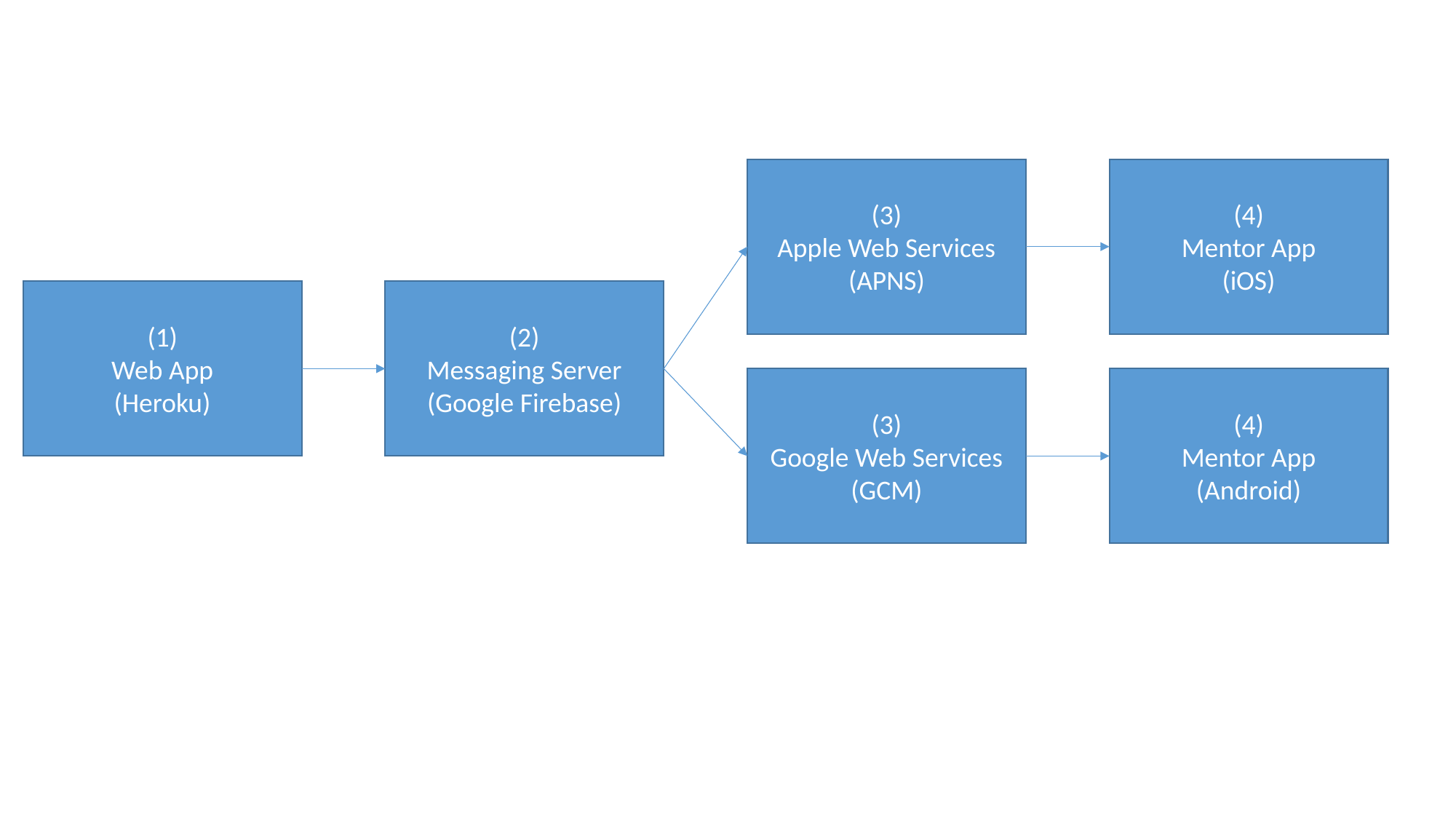

(3)
Apple Web Services
(APNS)
(4)
Mentor App
(iOS)
(1)
Web App
(Heroku)
(2)
Messaging Server
(Google Firebase)
(3)
Google Web Services
(GCM)
(4)
Mentor App
(Android)